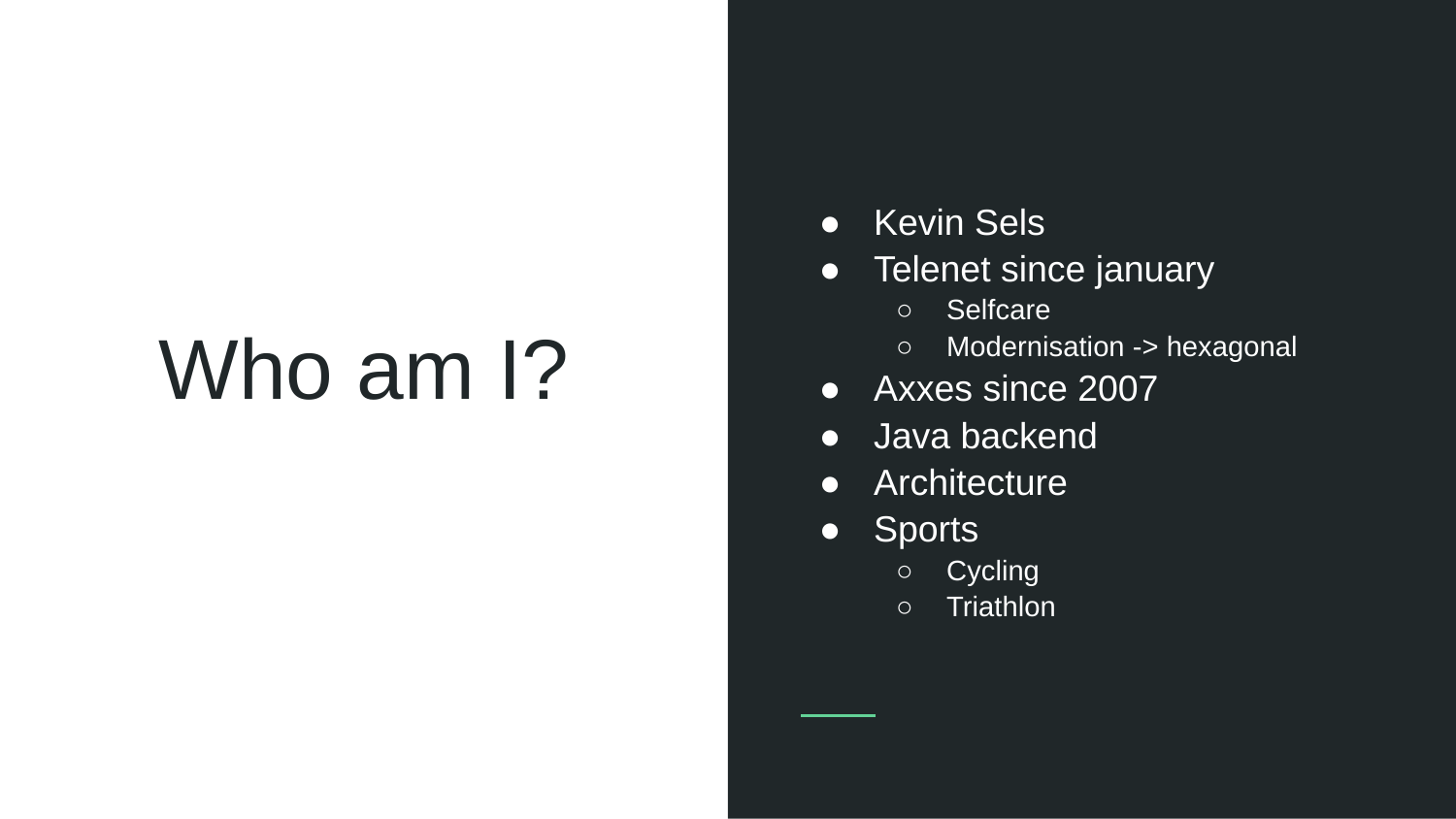

Kevin Sels
Telenet since january
Selfcare
Modernisation -> hexagonal
Axxes since 2007
Java backend
Architecture
Sports
Cycling
Triathlon
# Who am I?